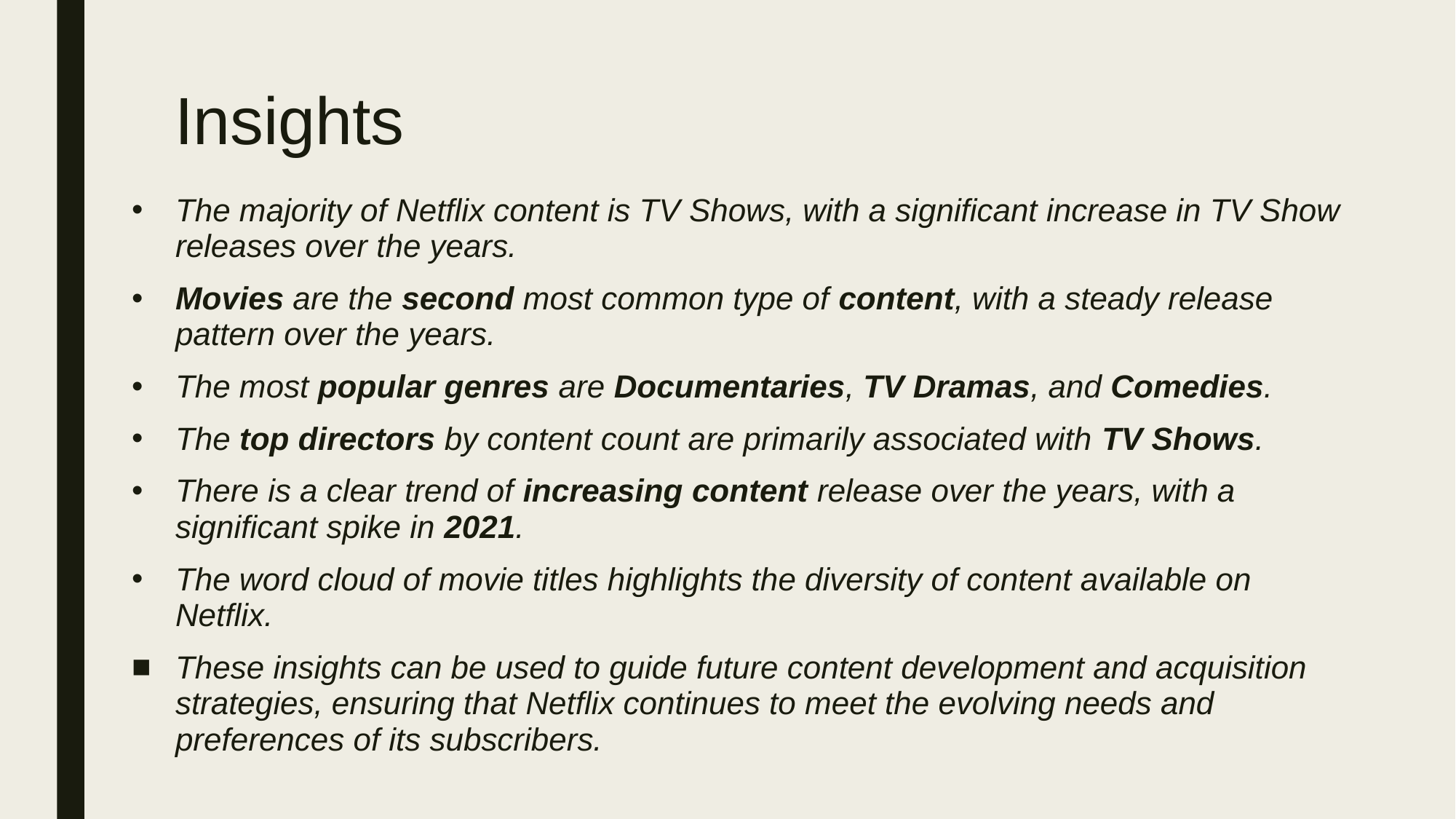

# Insights
The majority of Netflix content is TV Shows, with a significant increase in TV Show releases over the years.
Movies are the second most common type of content, with a steady release pattern over the years.
The most popular genres are Documentaries, TV Dramas, and Comedies.
The top directors by content count are primarily associated with TV Shows.
There is a clear trend of increasing content release over the years, with a significant spike in 2021.
The word cloud of movie titles highlights the diversity of content available on Netflix.
These insights can be used to guide future content development and acquisition strategies, ensuring that Netflix continues to meet the evolving needs and preferences of its subscribers.